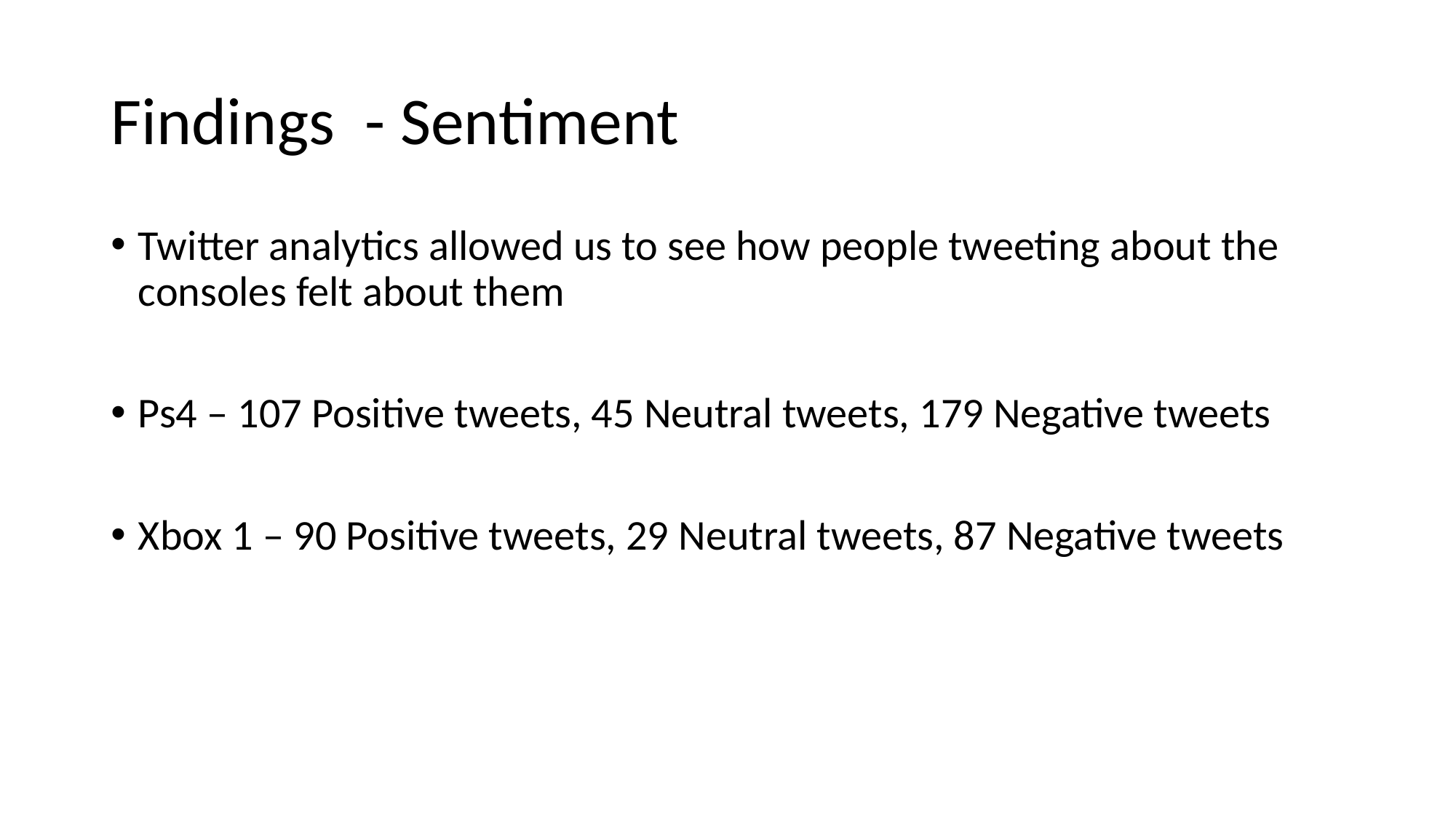

# Findings  - Sentiment
Twitter analytics allowed us to see how people tweeting about the consoles felt about them

Ps4 – 107 Positive tweets, 45 Neutral tweets, 179 Negative tweets

Xbox 1 – 90 Positive tweets, 29 Neutral tweets, 87 Negative tweets